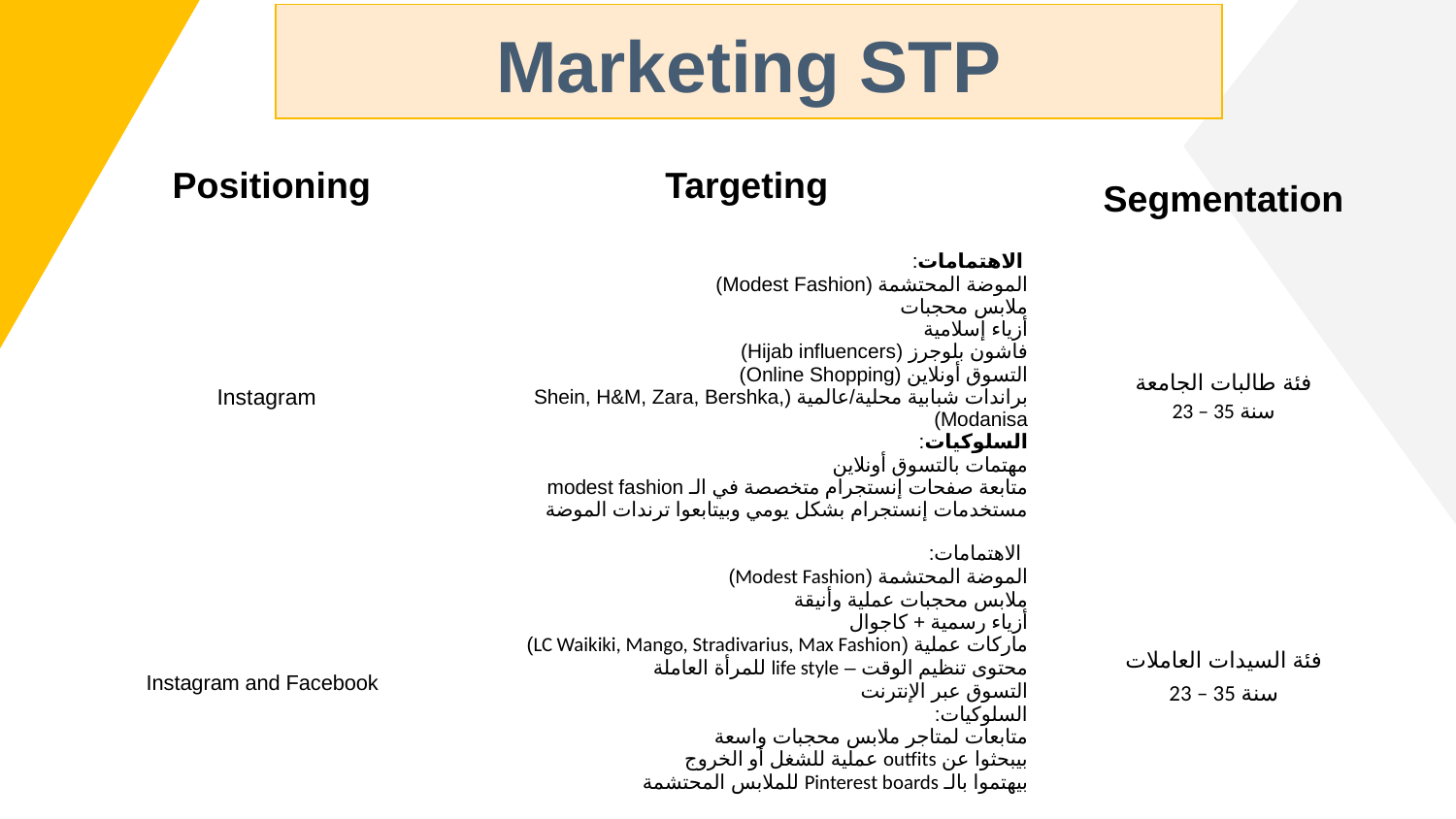

| Marketing STP |
| --- |
| Positioning | Targeting | Segmentation |
| --- | --- | --- |
| Instagram | الاهتمامات: الموضة المحتشمة (Modest Fashion) ملابس محجبات أزياء إسلامية فاشون بلوجرز (Hijab influencers) التسوق أونلاين (Online Shopping) براندات شبابية محلية/عالمية (Shein, H&M, Zara, Bershka, Modanisa) السلوكيات: مهتمات بالتسوق أونلاين متابعة صفحات إنستجرام متخصصة في الـ modest fashion مستخدمات إنستجرام بشكل يومي وبيتابعوا ترندات الموضة | فئة طالبات الجامعة 23 – 35 سنة |
| Instagram and Facebook | الاهتمامات: الموضة المحتشمة (Modest Fashion) ملابس محجبات عملية وأنيقة أزياء رسمية + كاجوال ماركات عملية (LC Waikiki, Mango, Stradivarius, Max Fashion) محتوى تنظيم الوقت – life style للمرأة العاملة التسوق عبر الإنترنت السلوكيات: متابعات لمتاجر ملابس محجبات واسعة بيبحثوا عن outfits عملية للشغل أو الخروج بيهتموا بالـ Pinterest boards للملابس المحتشمة | فئة السيدات العاملات 23 – 35 سنة |